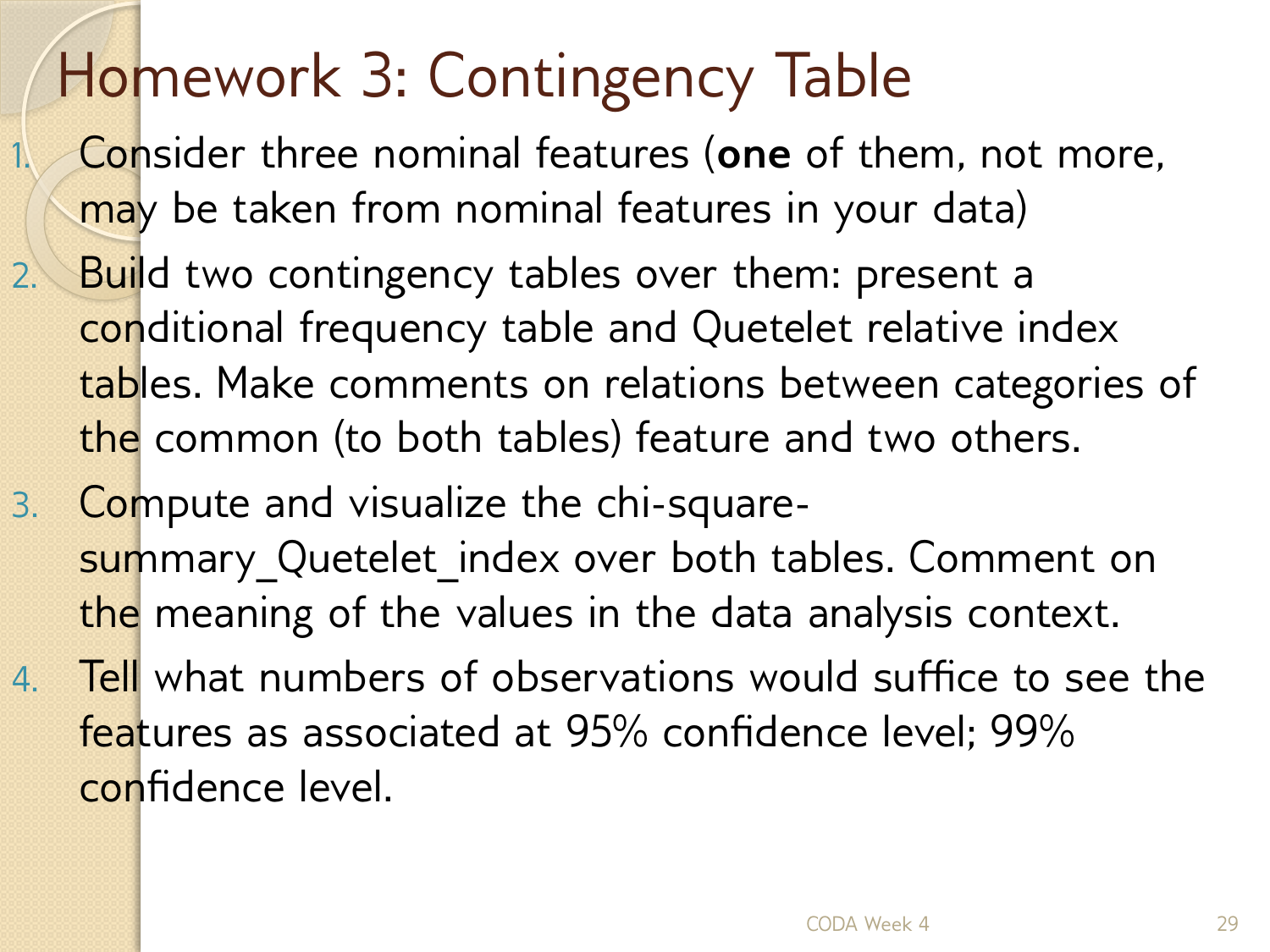

# Homework 3: Contingency Table
Consider three nominal features (one of them, not more, may be taken from nominal features in your data)
Build two contingency tables over them: present a conditional frequency table and Quetelet relative index tables. Make comments on relations between categories of the common (to both tables) feature and two others.
Compute and visualize the chi-square-summary_Quetelet_index over both tables. Comment on the meaning of the values in the data analysis context.
Tell what numbers of observations would suffice to see the features as associated at 95% confidence level; 99% confidence level.
CODA Week 4
29